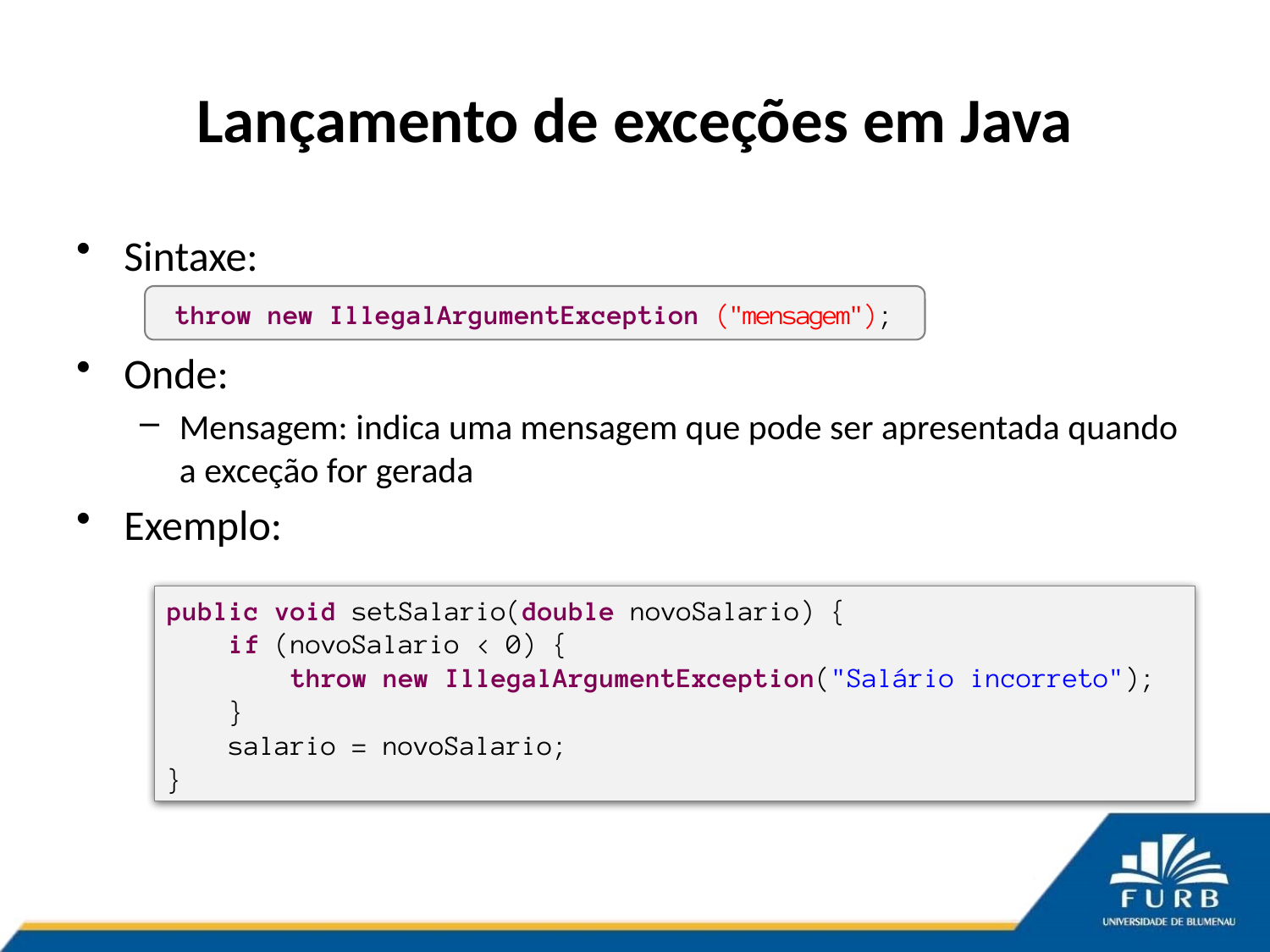

# Lançamento de exceções em Java
Sintaxe:

Onde:
Mensagem: indica uma mensagem que pode ser apresentada quando a exceção for gerada
Exemplo:
throw new IllegalArgumentException ("mensagem");
public void setSalario(double novoSalario) {
    if (novoSalario < 0) {
        throw new IllegalArgumentException("Salário incorreto");
    }
    salario = novoSalario;
}